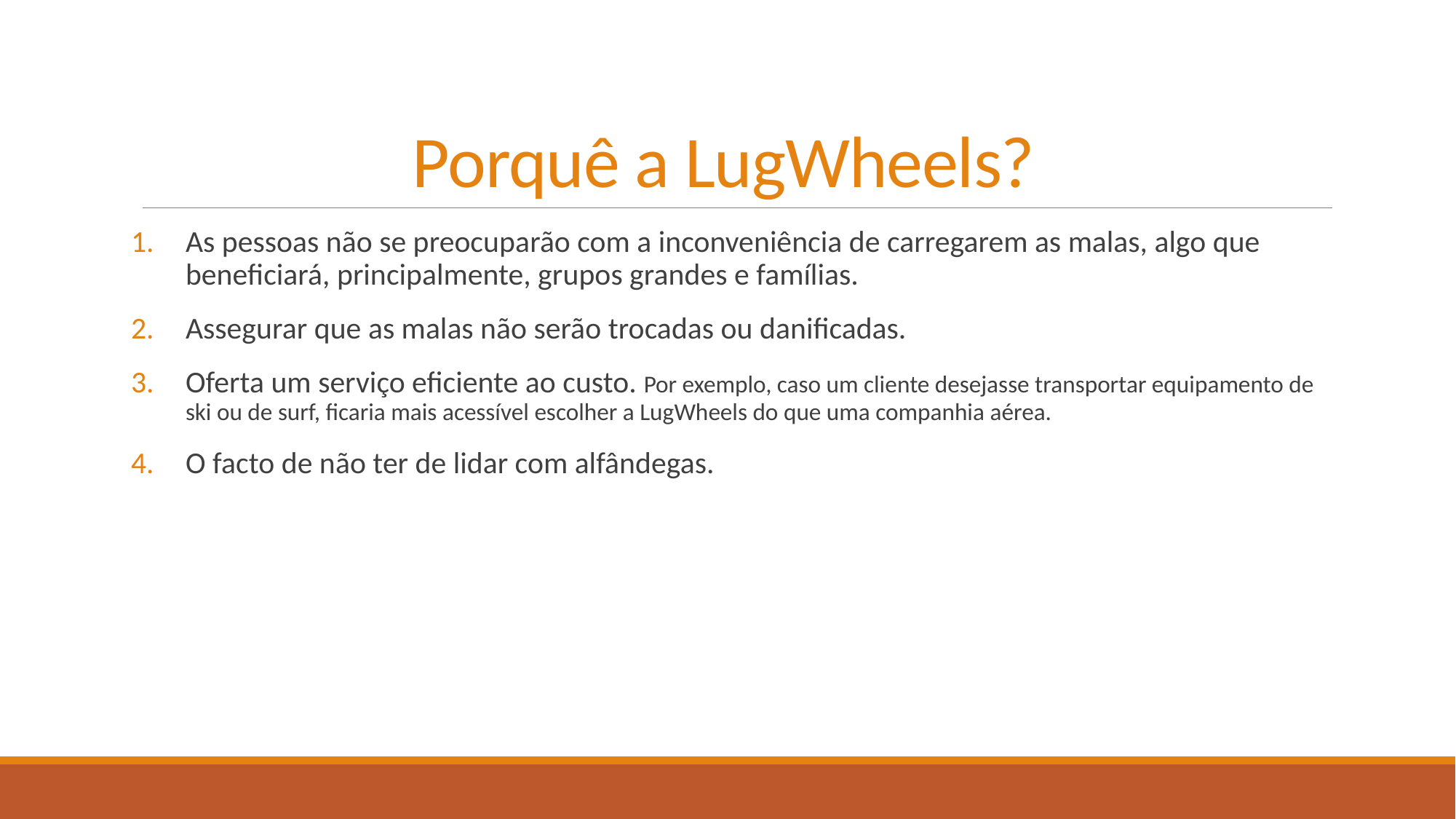

# Porquê a LugWheels?
As pessoas não se preocuparão com a inconveniência de carregarem as malas, algo que beneficiará, principalmente, grupos grandes e famílias.
Assegurar que as malas não serão trocadas ou danificadas.
Oferta um serviço eficiente ao custo. Por exemplo, caso um cliente desejasse transportar equipamento de ski ou de surf, ficaria mais acessível escolher a LugWheels do que uma companhia aérea.
O facto de não ter de lidar com alfândegas.